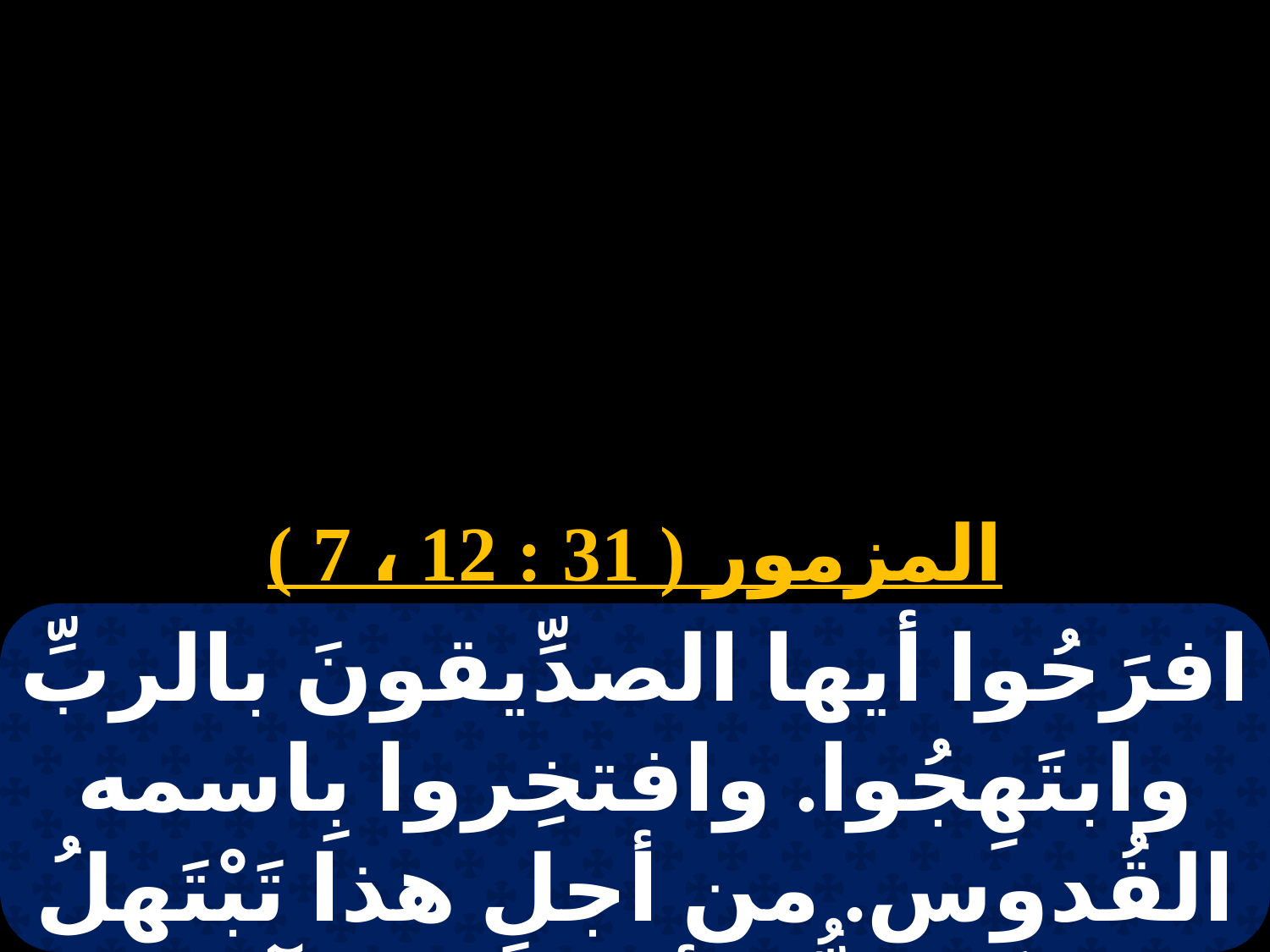

# 9 هاتور
المزمور ( 31 : 12 ، 7 )
افرَحُوا أيها الصدِّيقونَ بالربِّ وابتَهِجُوا. وافتخِروا بِاسمه القُدوس. من أجلِ هذا تَبْتَهلُ إليكَ. كلُّ الأبرارِ في آوانٍ مستقيم.